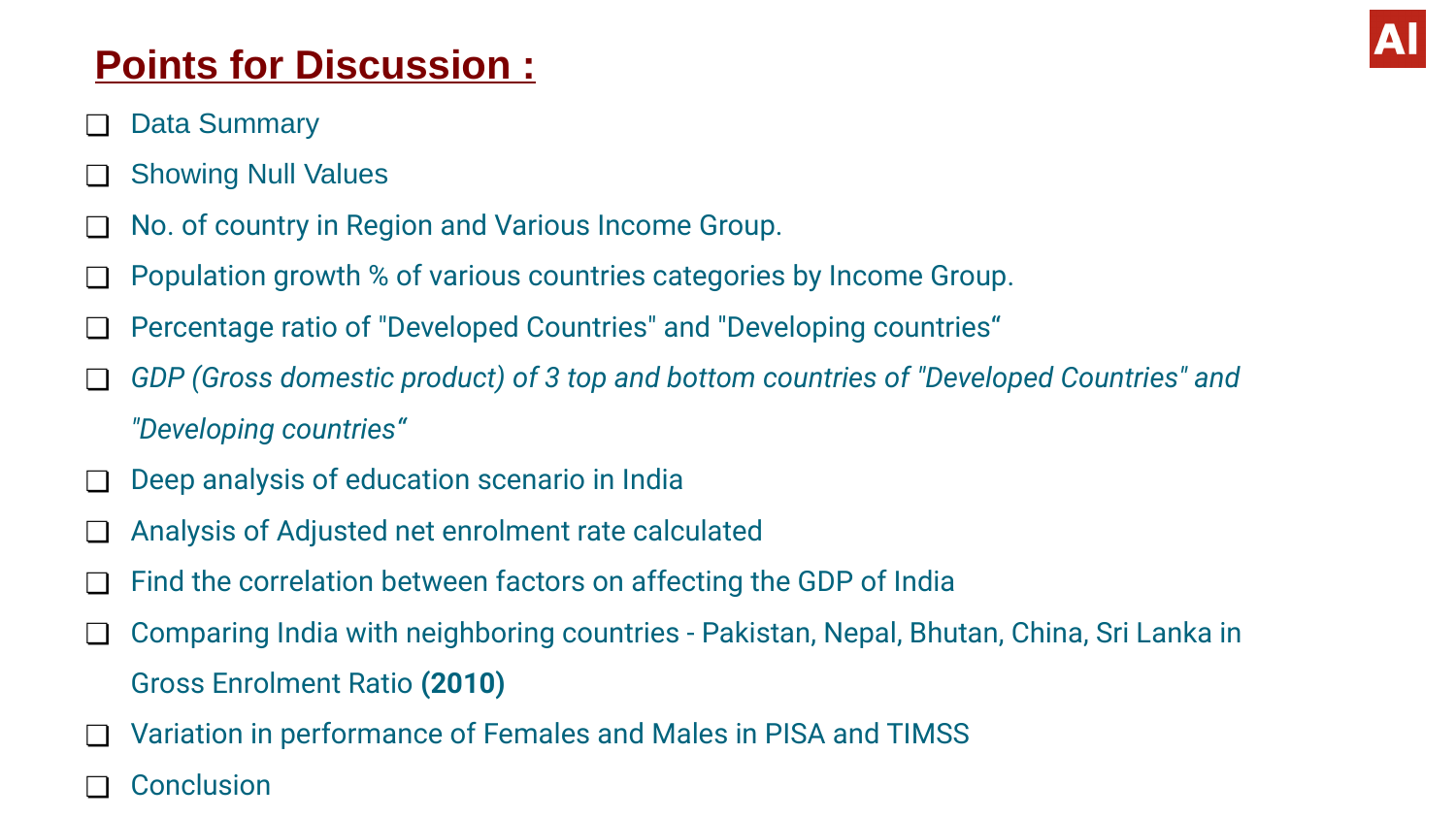

Points for Discussion :
#
Data Summary
Showing Null Values
No. of country in Region and Various Income Group.
Population growth % of various countries categories by Income Group.
Percentage ratio of "Developed Countries" and "Developing countries“
GDP (Gross domestic product) of 3 top and bottom countries of "Developed Countries" and "Developing countries“
Deep analysis of education scenario in India
Analysis of Adjusted net enrolment rate calculated
Find the correlation between factors on affecting the GDP of India
Comparing India with neighboring countries - Pakistan, Nepal, Bhutan, China, Sri Lanka in Gross Enrolment Ratio (2010)
Variation in performance of Females and Males in PISA and TIMSS
Conclusion